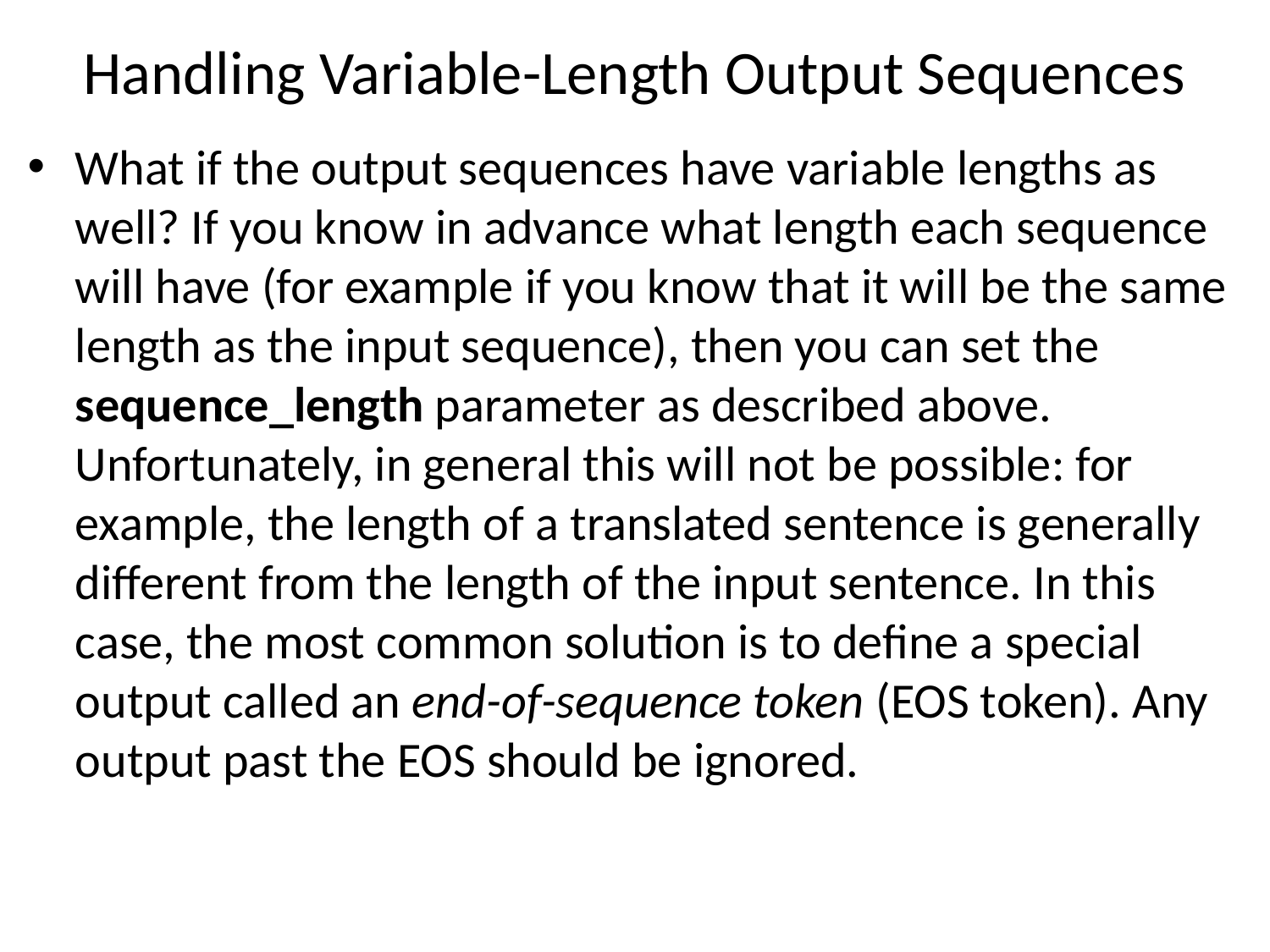

# Handling Variable-Length Output Sequences
What if the output sequences have variable lengths as well? If you know in advance what length each sequence will have (for example if you know that it will be the same length as the input sequence), then you can set the sequence_length parameter as described above. Unfortunately, in general this will not be possible: for example, the length of a translated sentence is generally different from the length of the input sentence. In this case, the most common solution is to define a special output called an end-of-sequence token (EOS token). Any output past the EOS should be ignored.